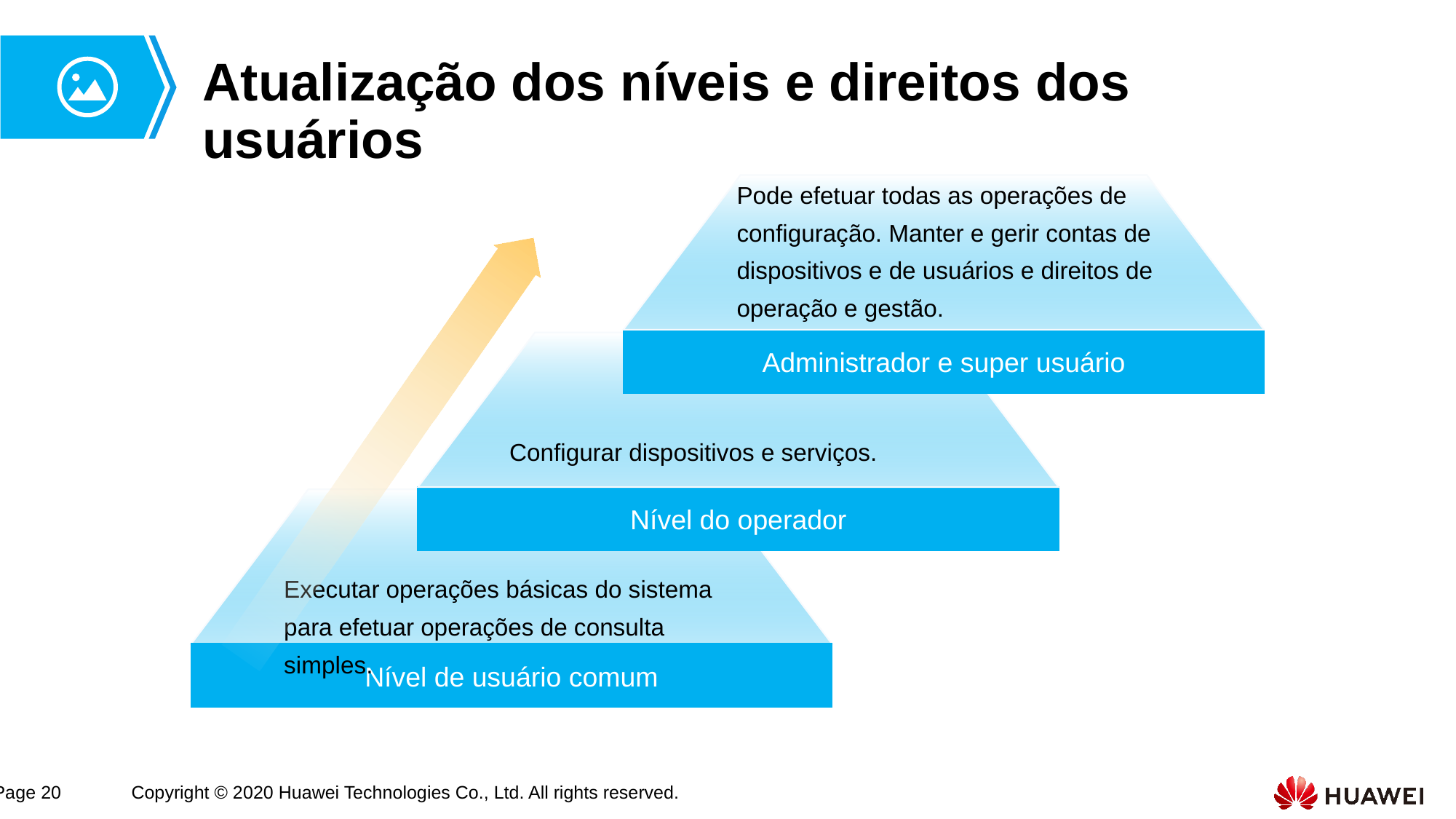

# Atualização dos níveis e direitos dos usuários
Pode efetuar todas as operações de configuração. Manter e gerir contas de dispositivos e de usuários e direitos de operação e gestão.

Administrador e super usuário

Configurar dispositivos e serviços.
Nível do operador

Executar operações básicas do sistema para efetuar operações de consulta simples.
Nível de usuário comum